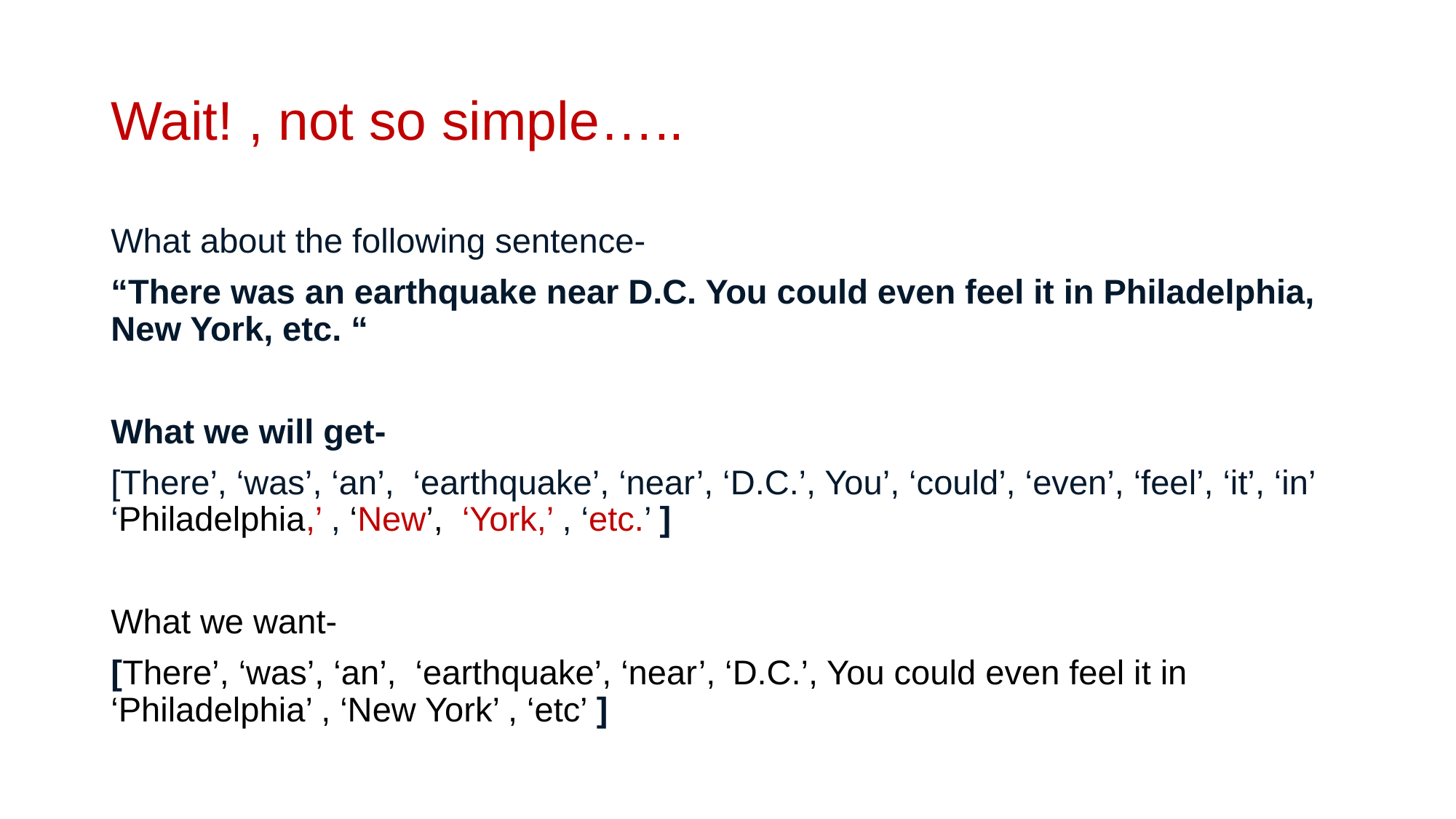

# Wait! , not so simple…..
What about the following sentence-
“There was an earthquake near D.C. You could even feel it in Philadelphia, New York, etc. “

What we will get-
[There’, ‘was’, ‘an’,  ‘earthquake’, ‘near’, ‘D.C.’, You’, ‘could’, ‘even’, ‘feel’, ‘it’, ‘in’ ‘Philadelphia,’ , ‘New’,  ‘York,’ , ‘etc.’ ]

What we want-
[There’, ‘was’, ‘an’,  ‘earthquake’, ‘near’, ‘D.C.’, You could even feel it in ‘Philadelphia’ , ‘New York’ , ‘etc’ ]